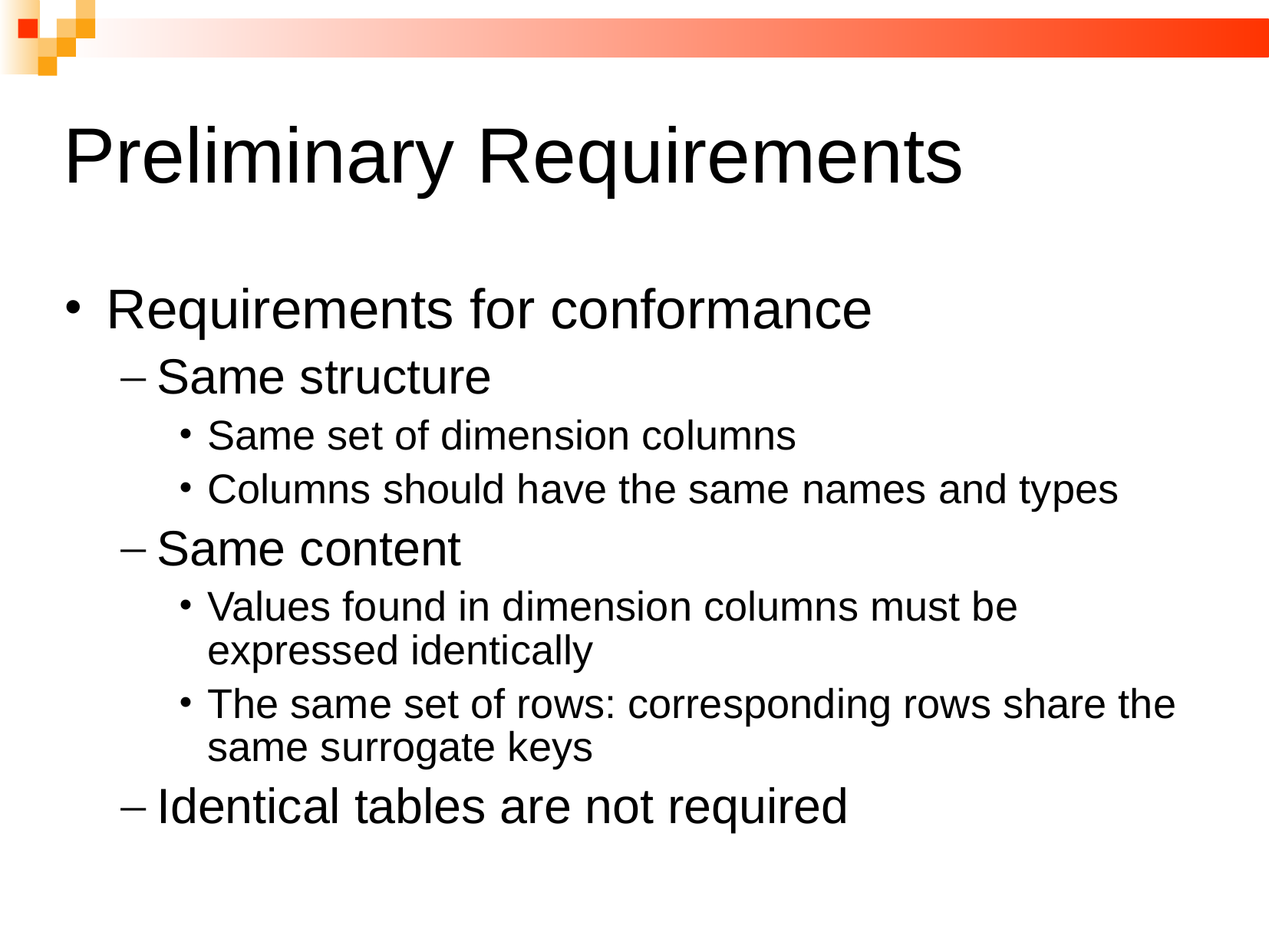

# Preliminary Requirements
Requirements for conformance
Same structure
Same set of dimension columns
Columns should have the same names and types
Same content
Values found in dimension columns must be expressed identically
The same set of rows: corresponding rows share the same surrogate keys
Identical tables are not required